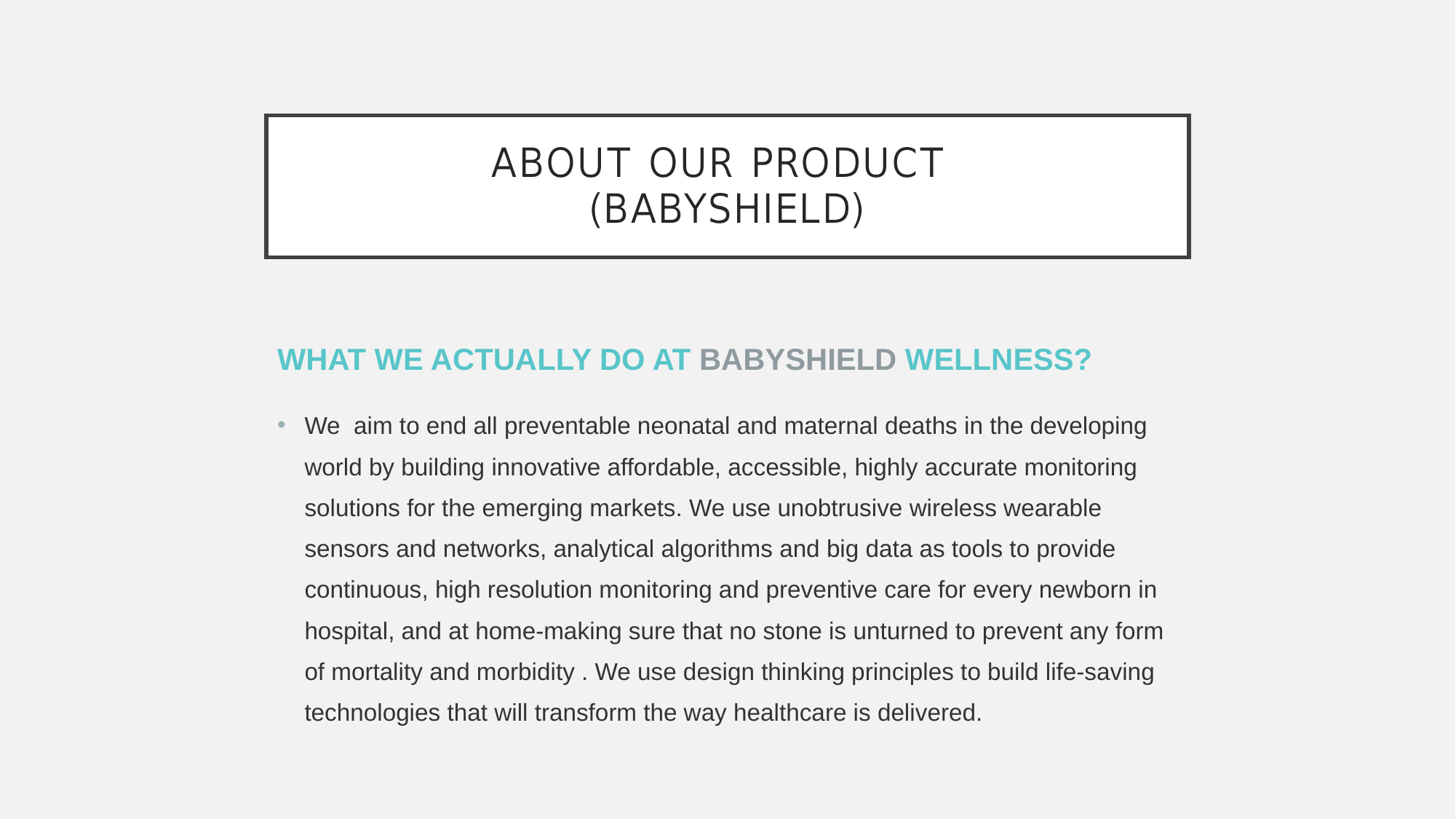

# About our product (Babyshield)
WHAT WE ACTUALLY DO AT BABYSHIELD WELLNESS?
We  aim to end all preventable neonatal and maternal deaths in the developing world by building innovative affordable, accessible, highly accurate monitoring solutions for the emerging markets. We use unobtrusive wireless wearable sensors and networks, analytical algorithms and big data as tools to provide continuous, high resolution monitoring and preventive care for every newborn in hospital, and at home-making sure that no stone is unturned to prevent any form of mortality and morbidity . We use design thinking principles to build life-saving technologies that will transform the way healthcare is delivered.